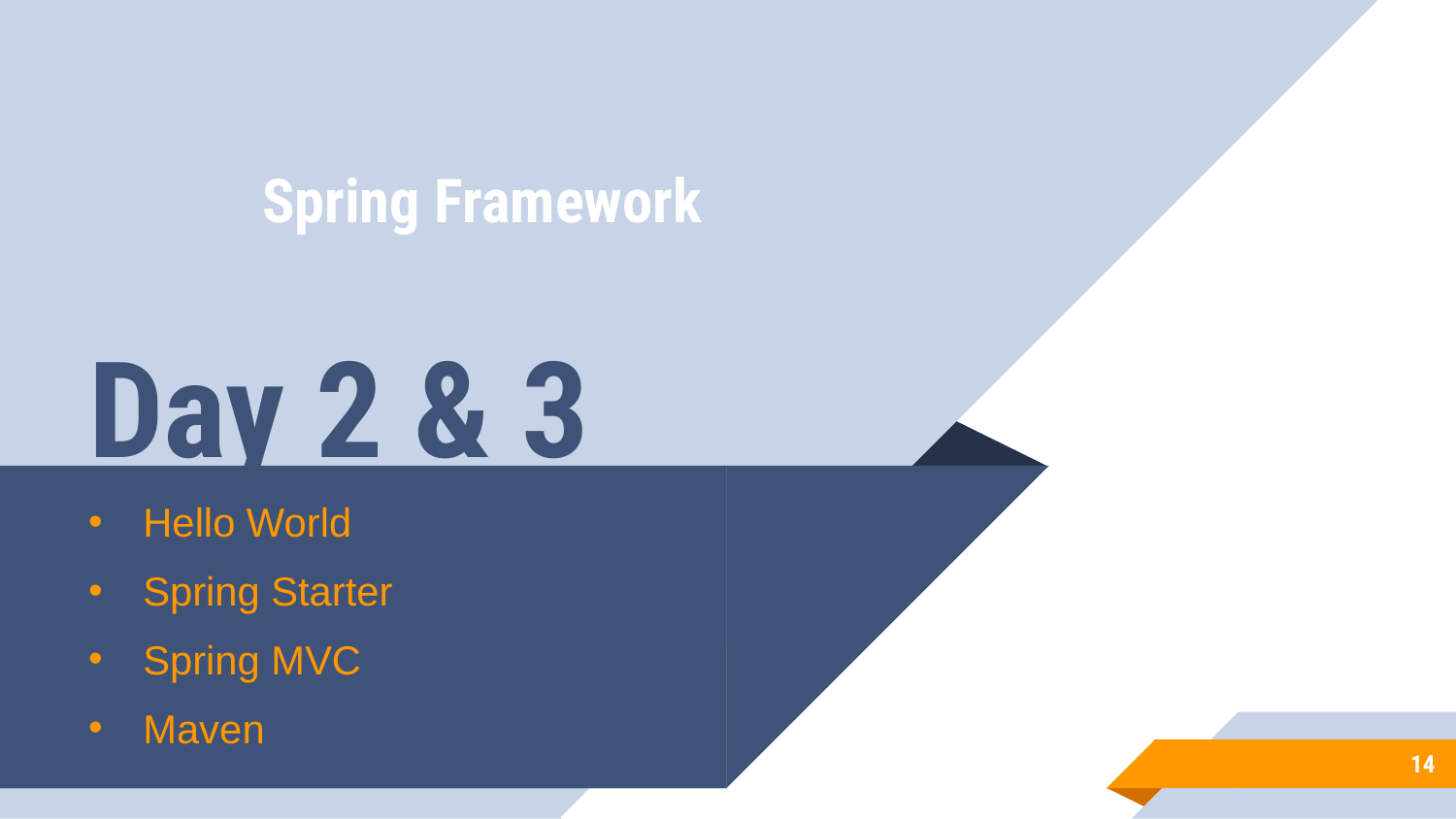

Day 2 & 3
# Spring Framework
Hello World
Spring Starter
Spring MVC
Maven
14